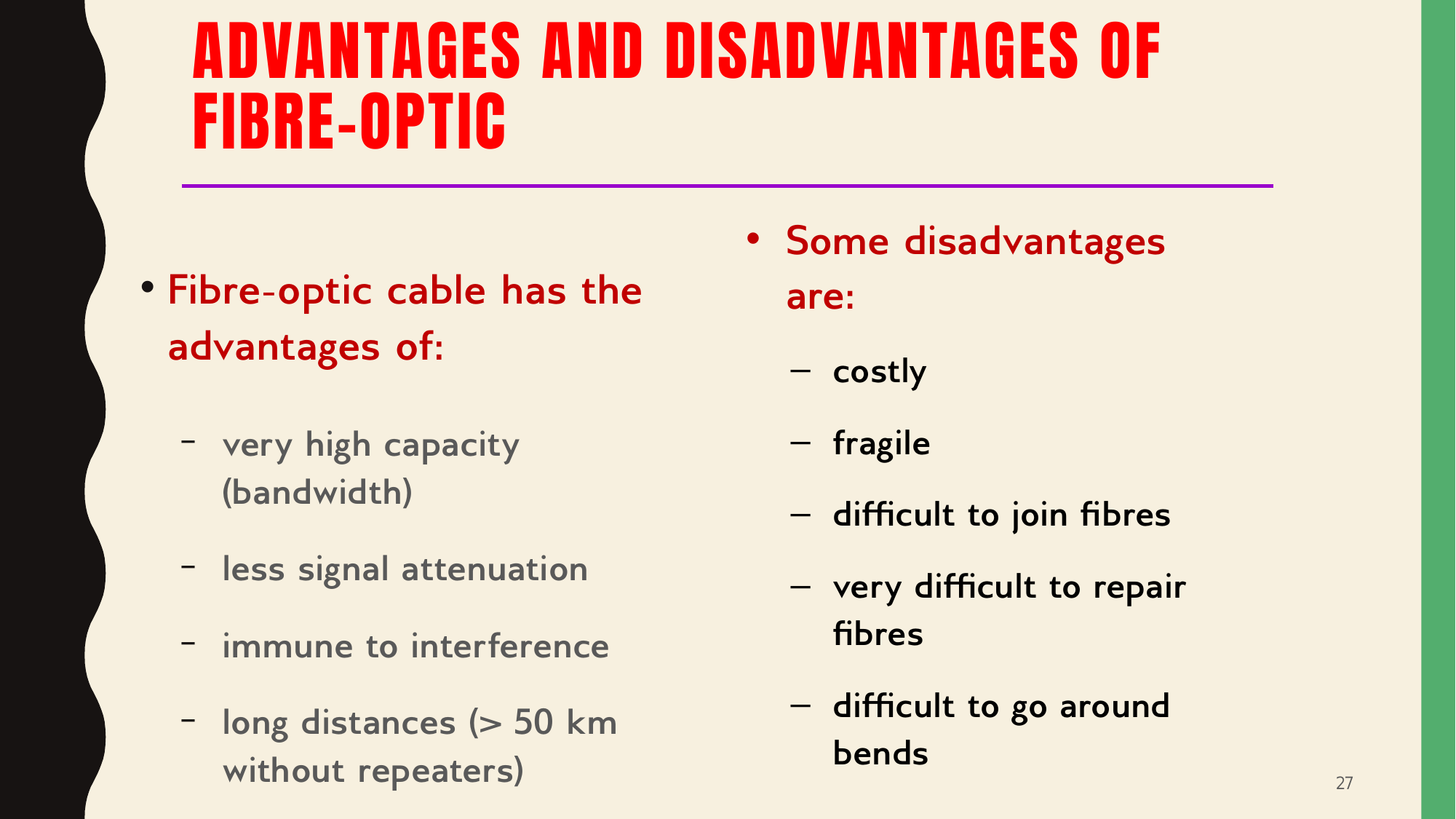

# Advantages and Disadvantages of Fibre-Optic
Some disadvantages are:
costly
fragile
difficult to join fibres
very difficult to repair fibres
difficult to go around bends
Fibre-optic cable has the advantages of:
very high capacity (bandwidth)
less signal attenuation
immune to interference
long distances (> 50 km without repeaters)
27